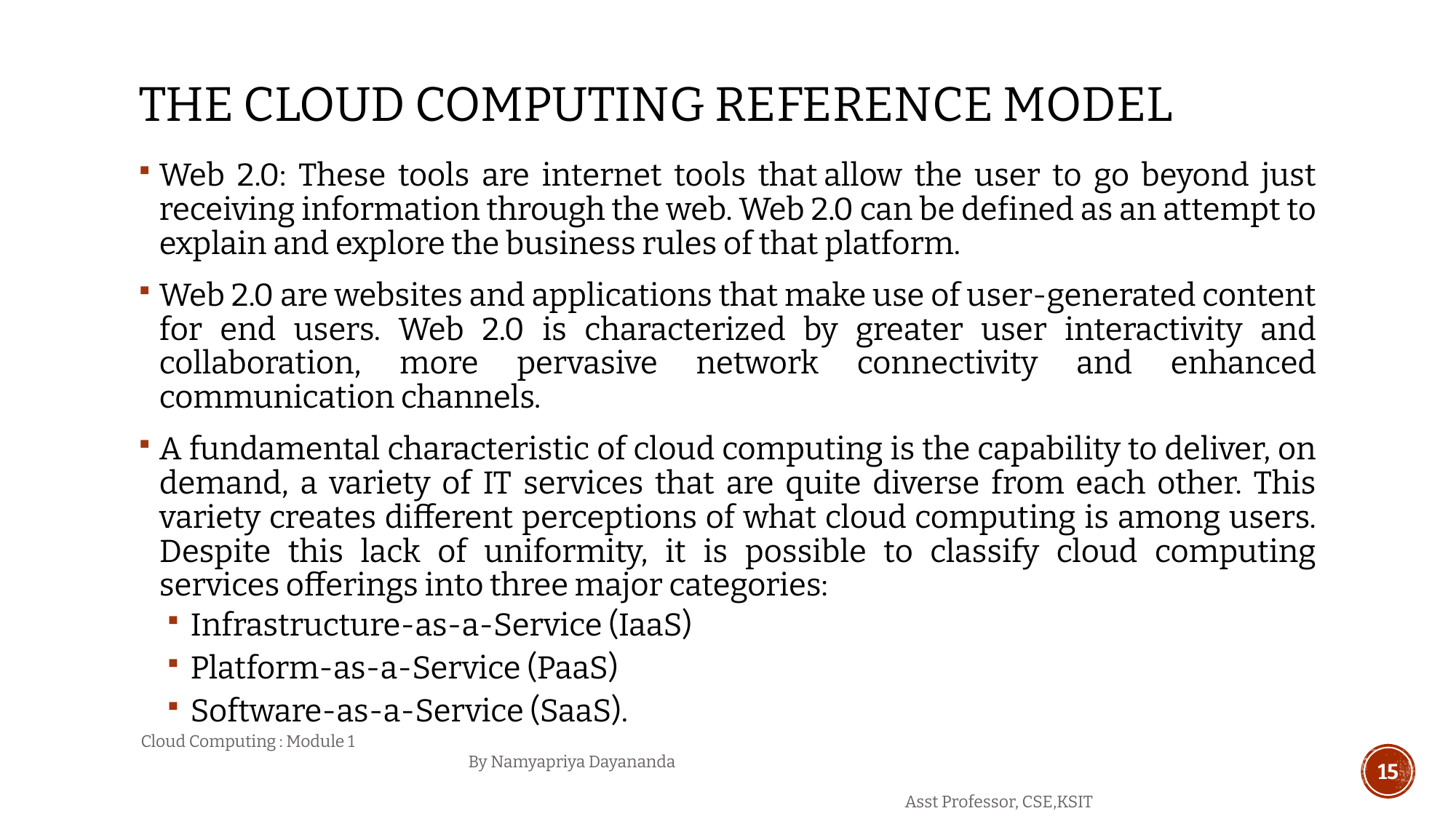

# The cloud computing reference model
Web 2.0: These tools are internet tools that allow the user to go beyond just receiving information through the web. Web 2.0 can be defined as an attempt to explain and explore the business rules of that platform.
Web 2.0 are websites and applications that make use of user-generated content for end users. Web 2.0 is characterized by greater user interactivity and collaboration, more pervasive network connectivity and enhanced communication channels.
A fundamental characteristic of cloud computing is the capability to deliver, on demand, a variety of IT services that are quite diverse from each other. This variety creates different perceptions of what cloud computing is among users. Despite this lack of uniformity, it is possible to classify cloud computing services offerings into three major categories:
Infrastructure-as-a-Service (IaaS)
Platform-as-a-Service (PaaS)
Software-as-a-Service (SaaS).
Cloud Computing : Module 1                                             										By Namyapriya Dayananda
																	Asst Professor, CSE,KSIT
15